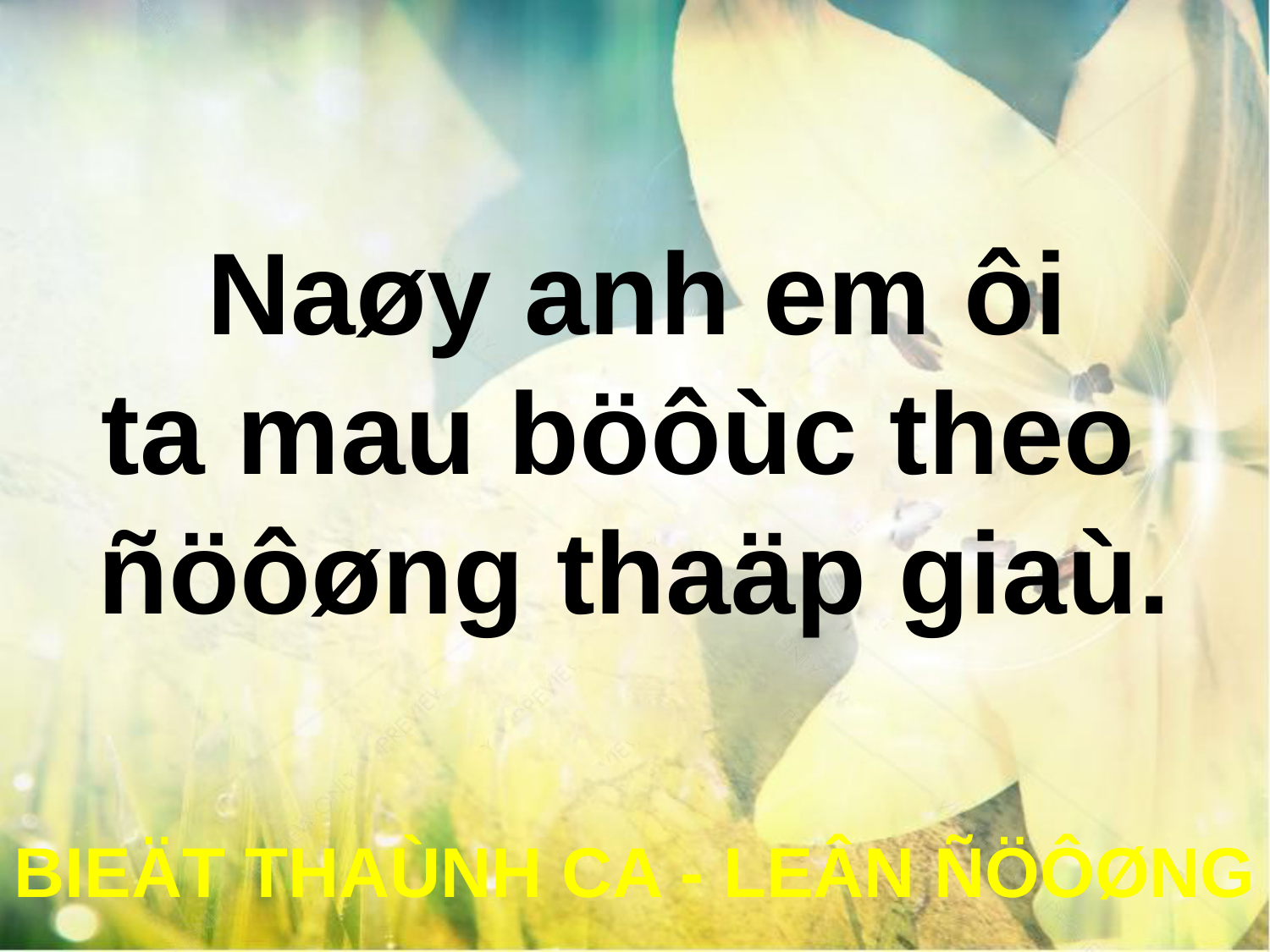

Naøy anh em ôi
ta mau böôùc theo
ñöôøng thaäp giaù.
BIEÄT THAÙNH CA - LEÂN ÑÖÔØNG